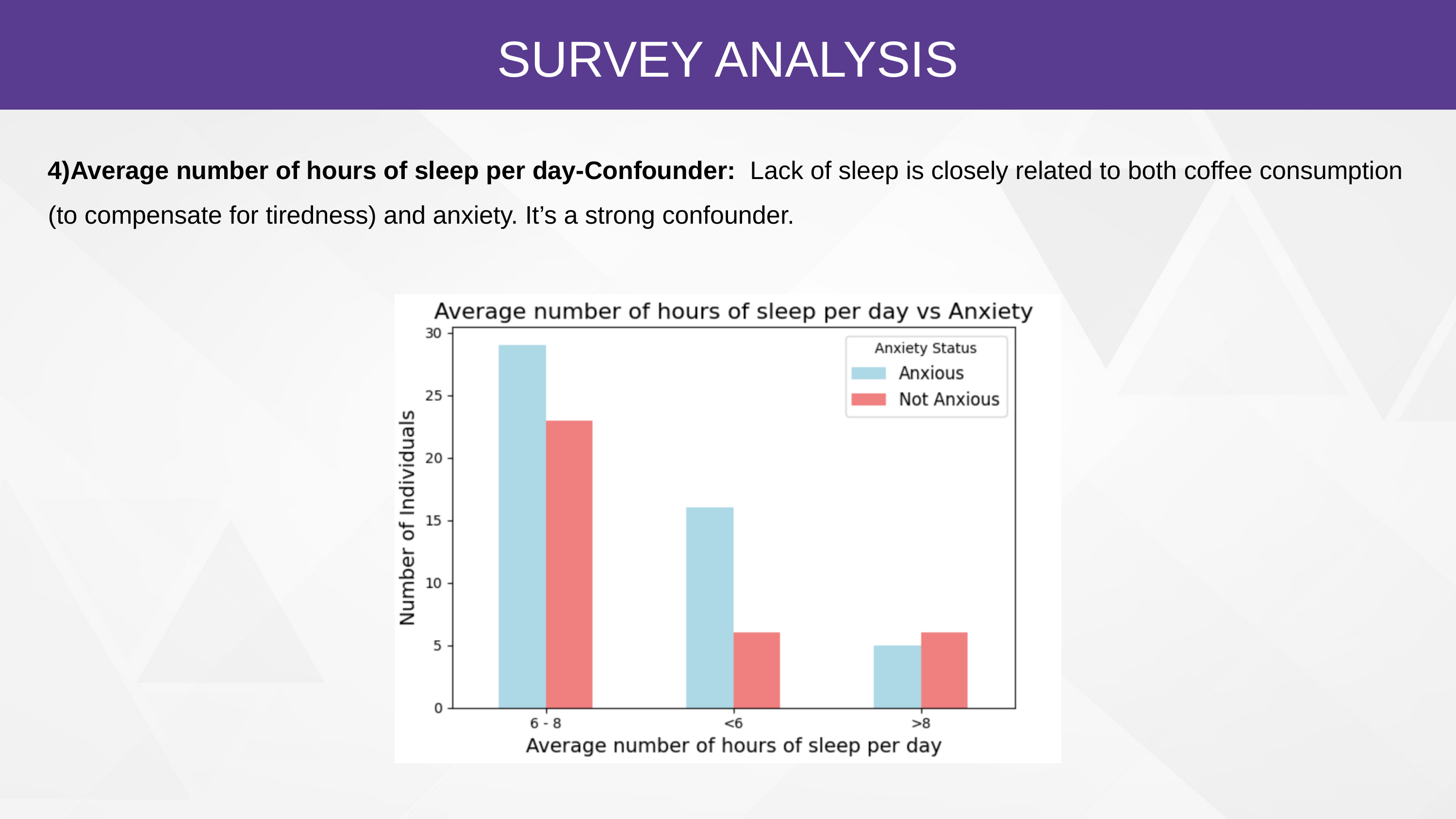

SURVEY ANALYSIS
4)Average number of hours of sleep per day-Confounder:  Lack of sleep is closely related to both coffee consumption (to compensate for tiredness) and anxiety. It’s a strong confounder.